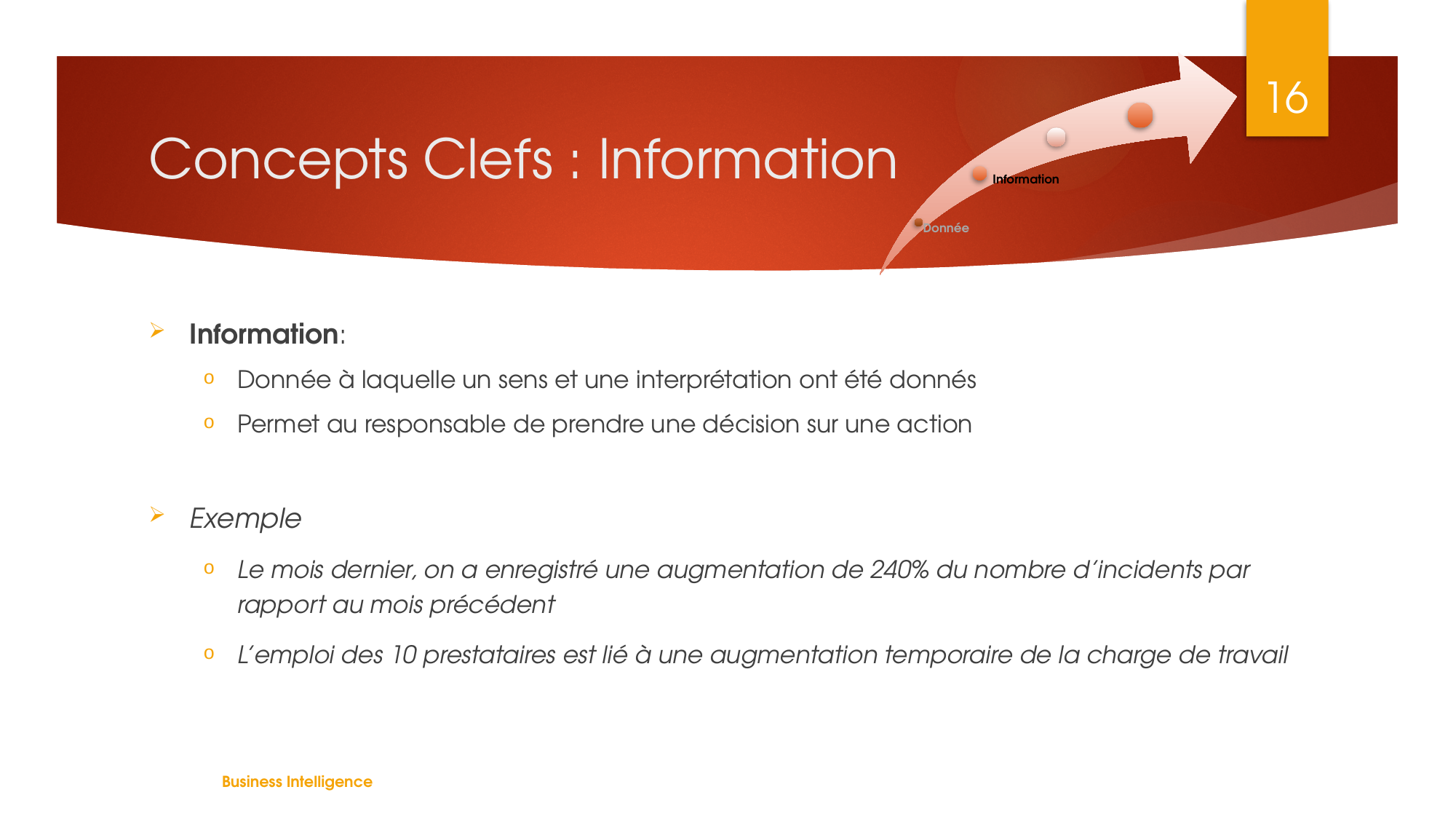

16
Donnée
Information

# Concepts Clefs : Information
Information:
Donnée à laquelle un sens et une interprétation ont été donnés
Permet au responsable de prendre une décision sur une action

Exemple
Le mois dernier, on a enregistré une augmentation de 240% du nombre d’incidents par rapport au mois précédent
L’emploi des 10 prestataires est lié à une augmentation temporaire de la charge de travail
Business Intelligence